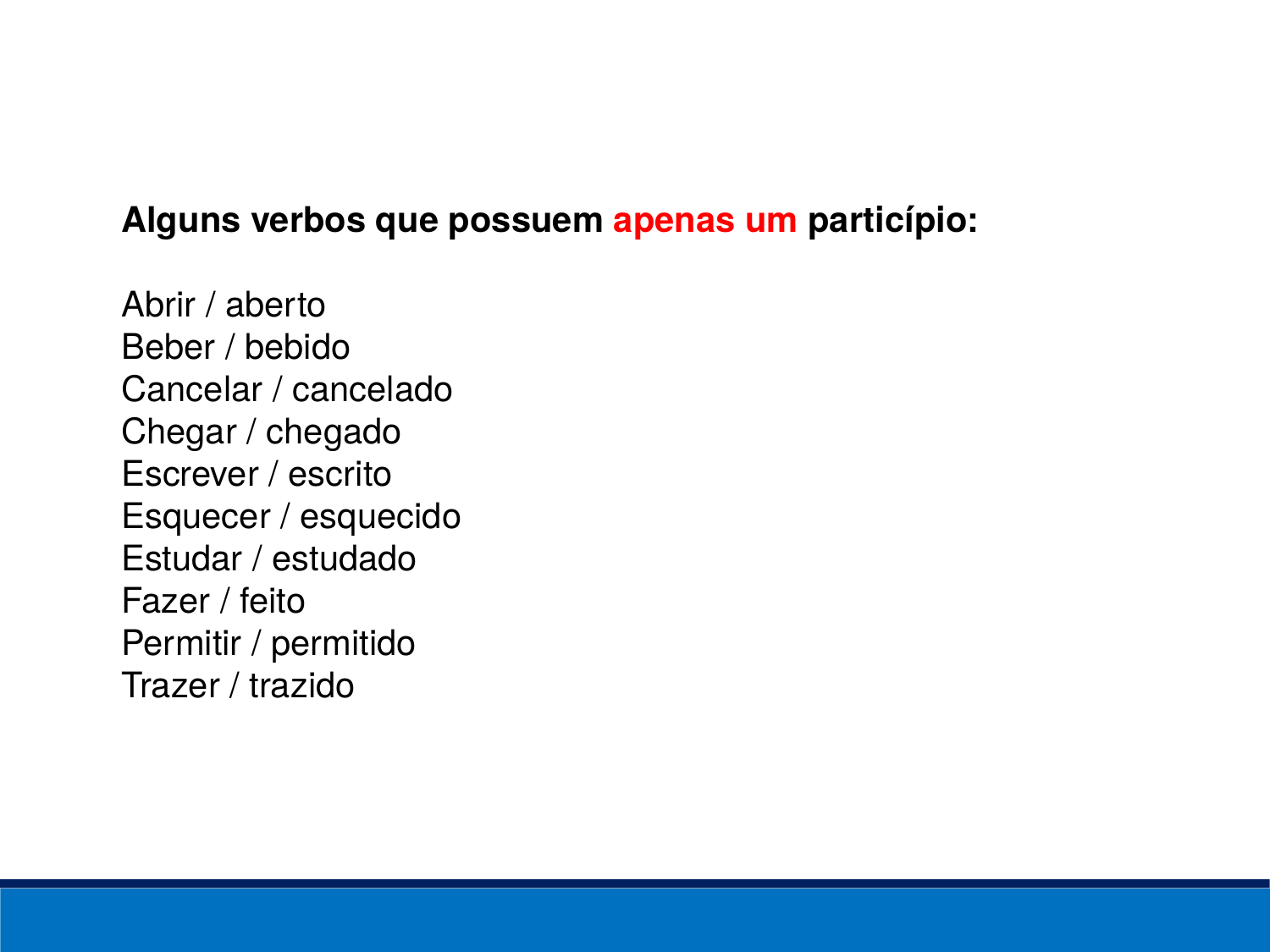

Alguns verbos que possuem apenas um particípio:

Abrir / aberto
Beber / bebido
Cancelar / cancelado
Chegar / chegado
Escrever / escrito
Esquecer / esquecido
Estudar / estudado
Fazer / feito
Permitir / permitido
Trazer / trazido